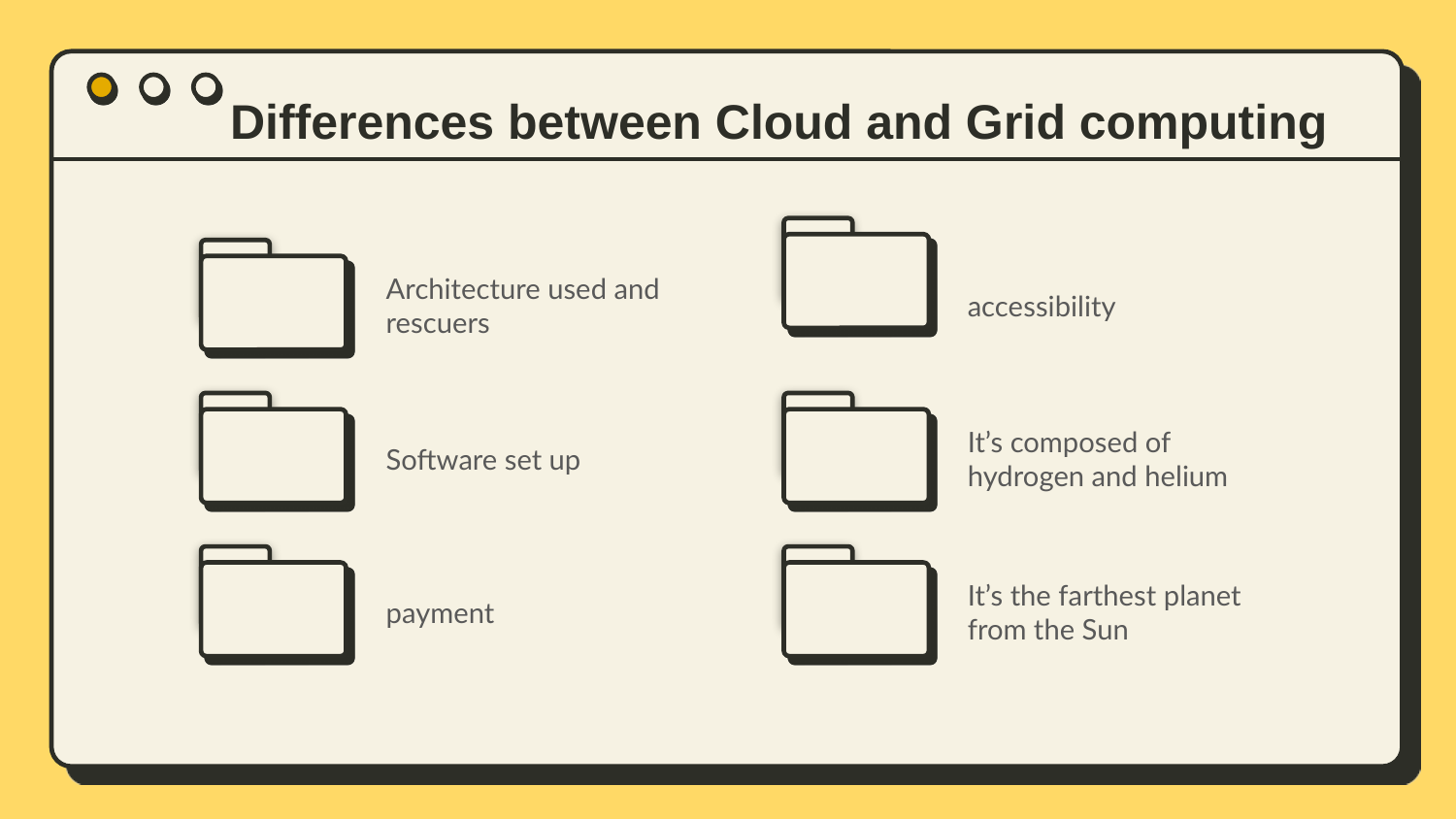

# Differences between Cloud and Grid computing

Architecture used and rescuers
accessibility

Software set up
It’s composed of hydrogen and helium

payment
It’s the farthest planet from the Sun